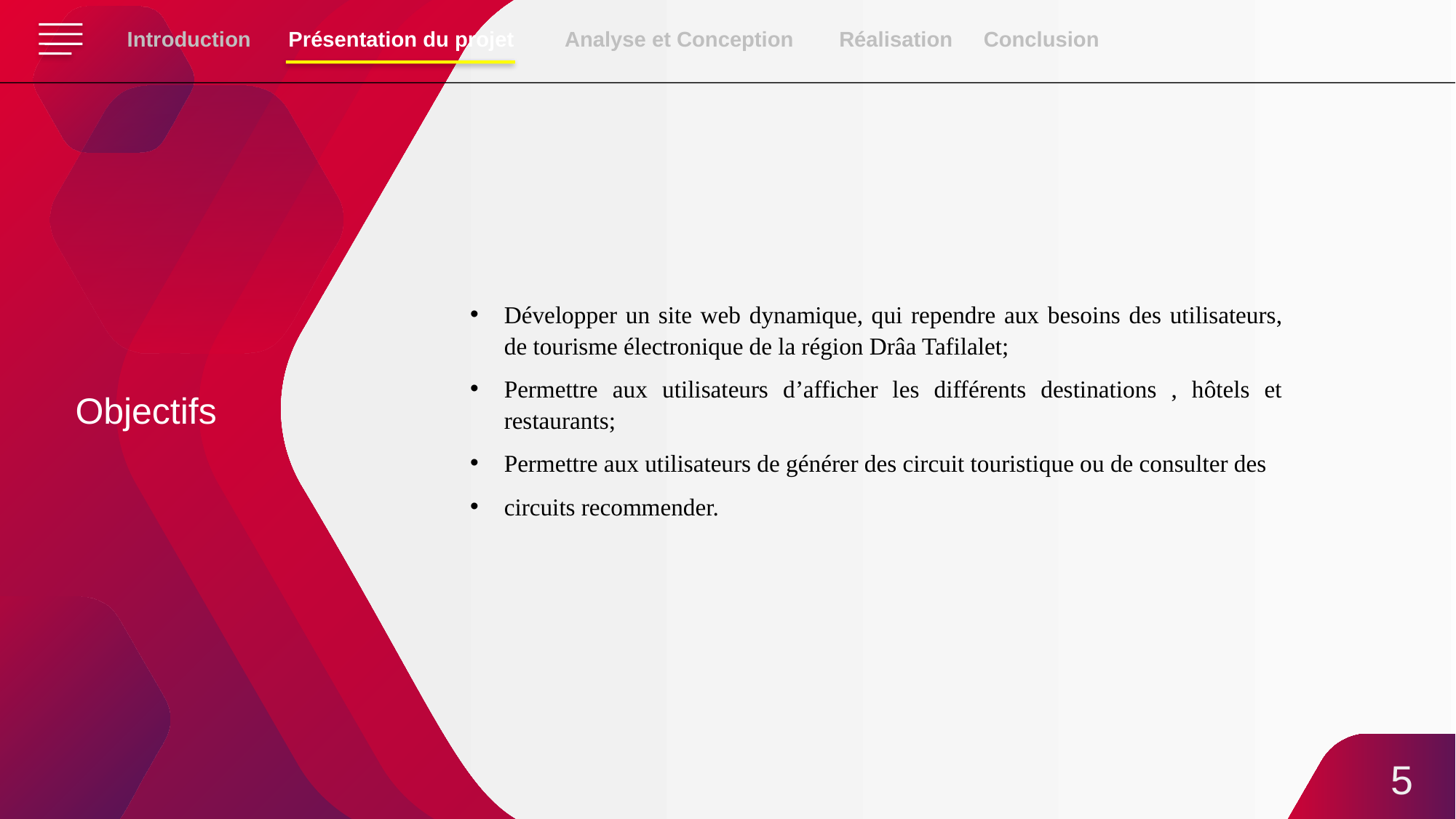

Introduction
Présentation du projet
Analyse et Conception
Réalisation
Conclusion

Développer un site web dynamique, qui rependre aux besoins des utilisateurs, de tourisme électronique de la région Drâa Tafilalet;
Permettre aux utilisateurs d’afficher les différents destinations , hôtels et restaurants;
Permettre aux utilisateurs de générer des circuit touristique ou de consulter des
circuits recommender.
Objectifs
5